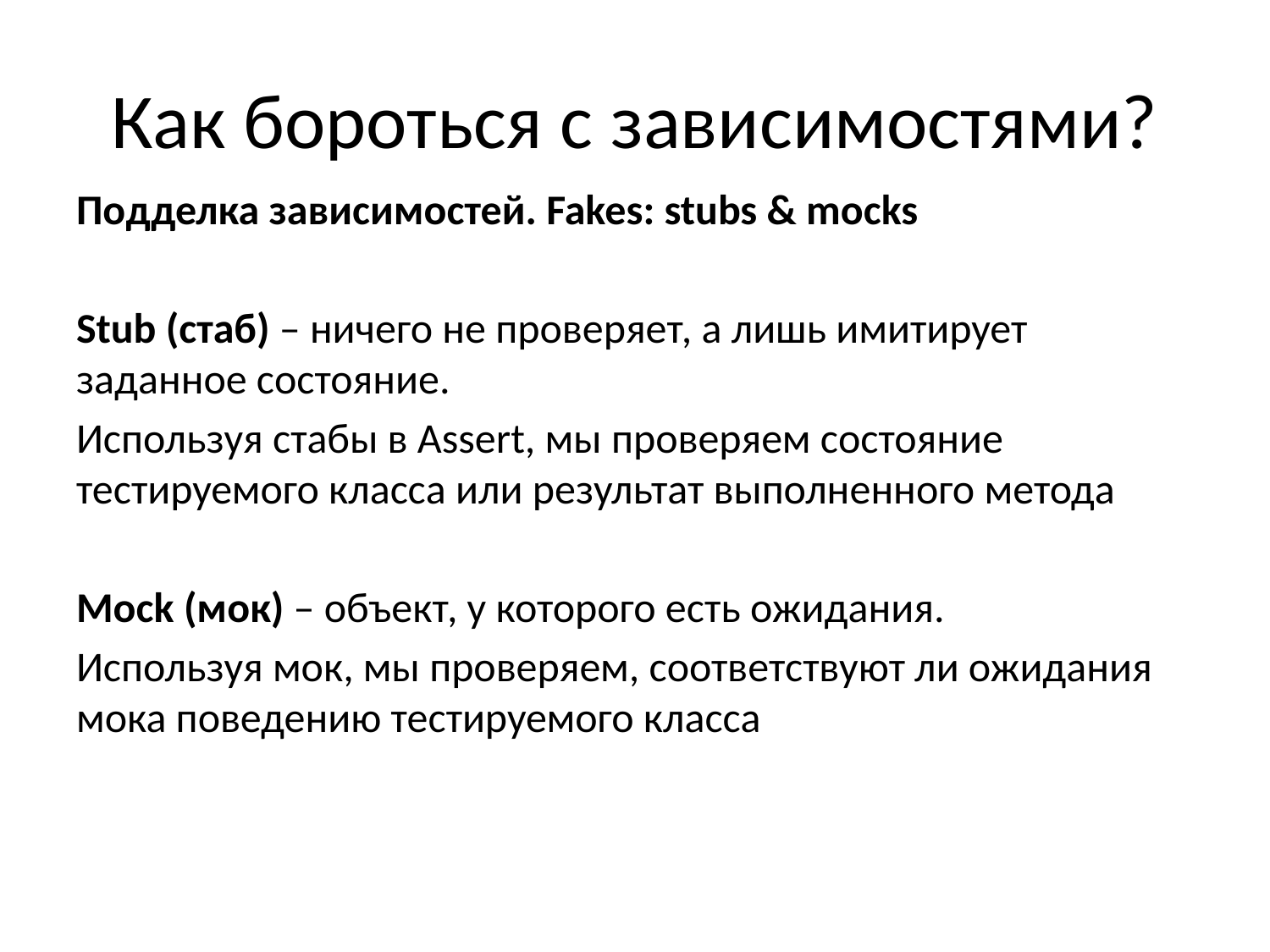

# Как бороться с зависимостями?
Подделка зависимостей. Fakes: stubs & mocks

Stub (стаб) – ничего не проверяет, а лишь имитирует заданное состояние.
Используя стабы в Assert, мы проверяем состояние тестируемого класса или результат выполненного метода

Mock (мок) – объект, у которого есть ожидания.
Используя мок, мы проверяем, соответствуют ли ожидания мока поведению тестируемого класса